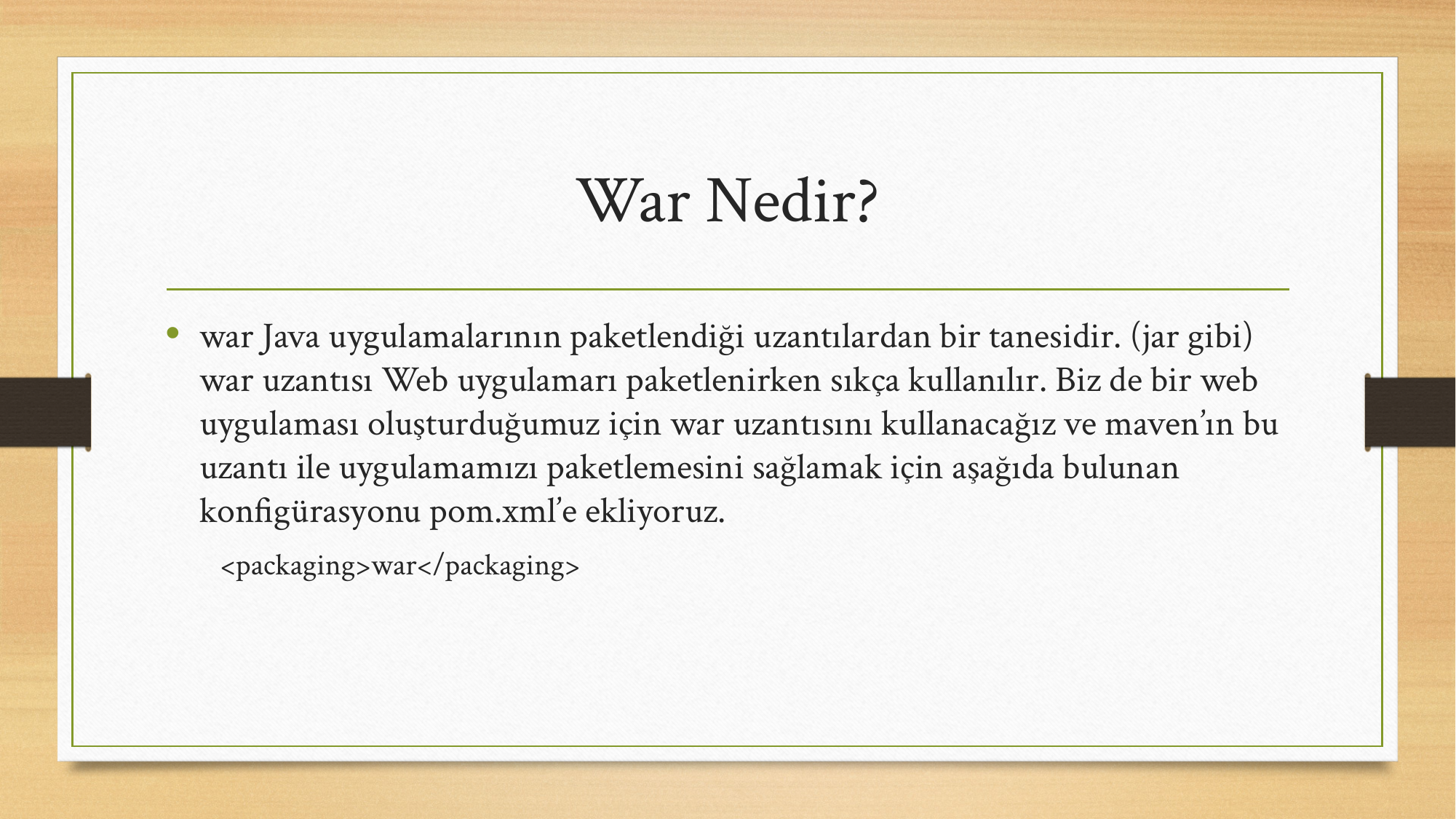

# War Nedir?
war Java uygulamalarının paketlendiği uzantılardan bir tanesidir. (jar gibi) war uzantısı Web uygulamarı paketlenirken sıkça kullanılır. Biz de bir web uygulaması oluşturduğumuz için war uzantısını kullanacağız ve maven’ın bu uzantı ile uygulamamızı paketlemesini sağlamak için aşağıda bulunan konfigürasyonu pom.xml’e ekliyoruz.
<packaging>war</packaging>